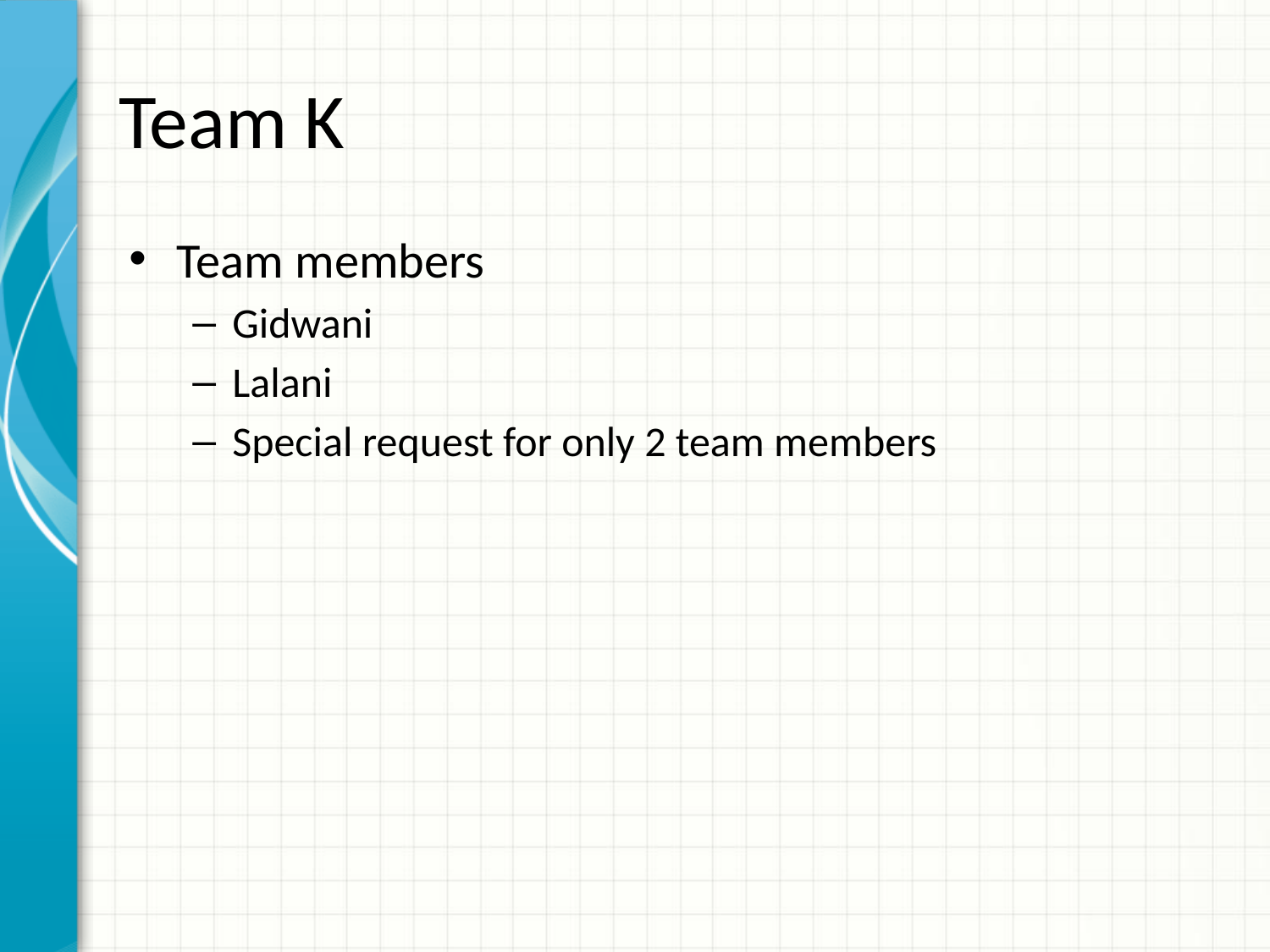

# Team K
Team members
Gidwani
Lalani
Special request for only 2 team members